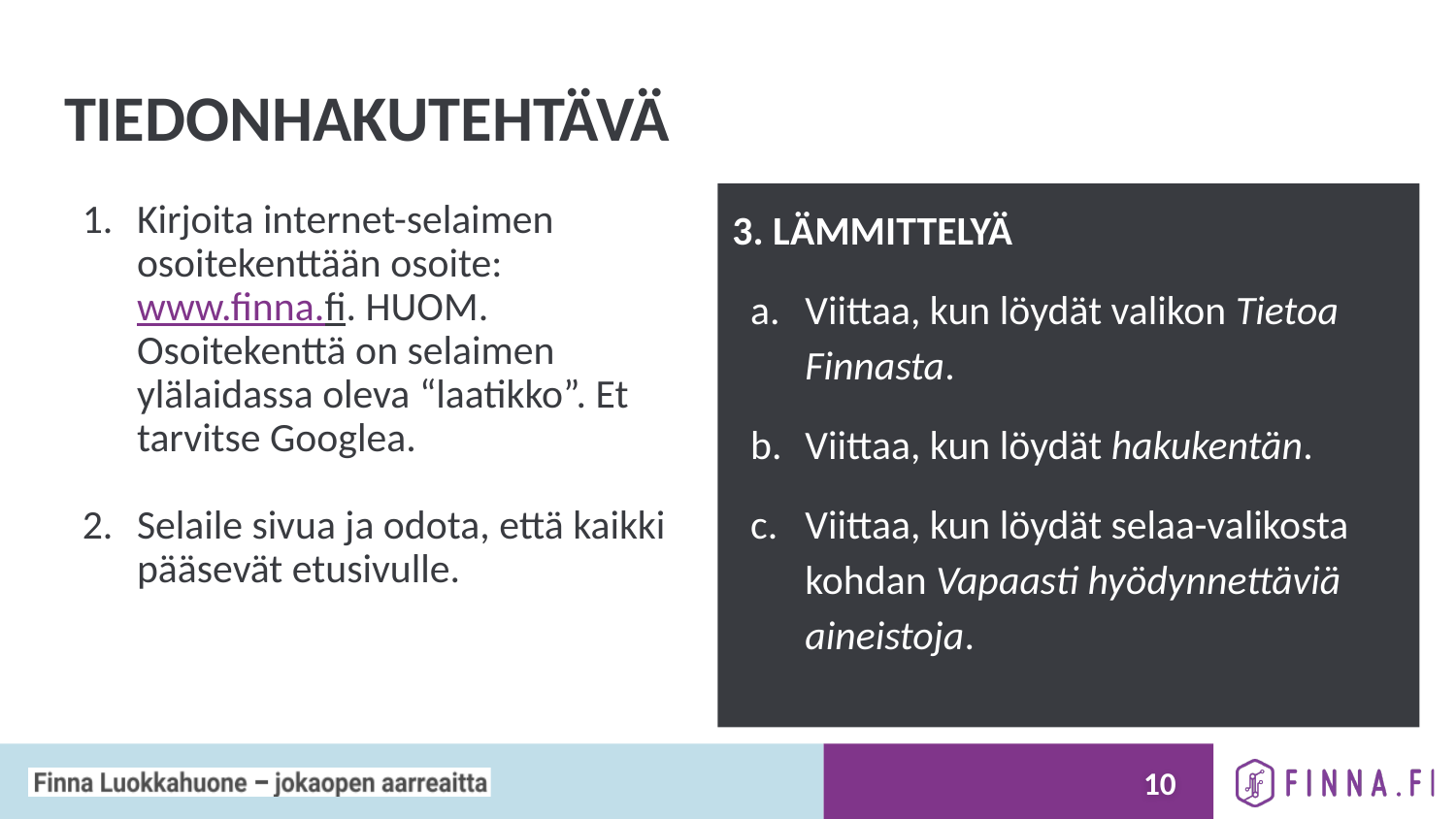

# TIEDONHAKUTEHTÄVÄ
Kirjoita internet-selaimen osoitekenttään osoite: www.finna.fi. HUOM. Osoitekenttä on selaimen ylälaidassa oleva “laatikko”. Et tarvitse Googlea.

Selaile sivua ja odota, että kaikki pääsevät etusivulle.

3. LÄMMITTELYÄ
Viittaa, kun löydät valikon Tietoa Finnasta.
Viittaa, kun löydät hakukentän.
Viittaa, kun löydät selaa-valikosta kohdan Vapaasti hyödynnettäviä aineistoja.